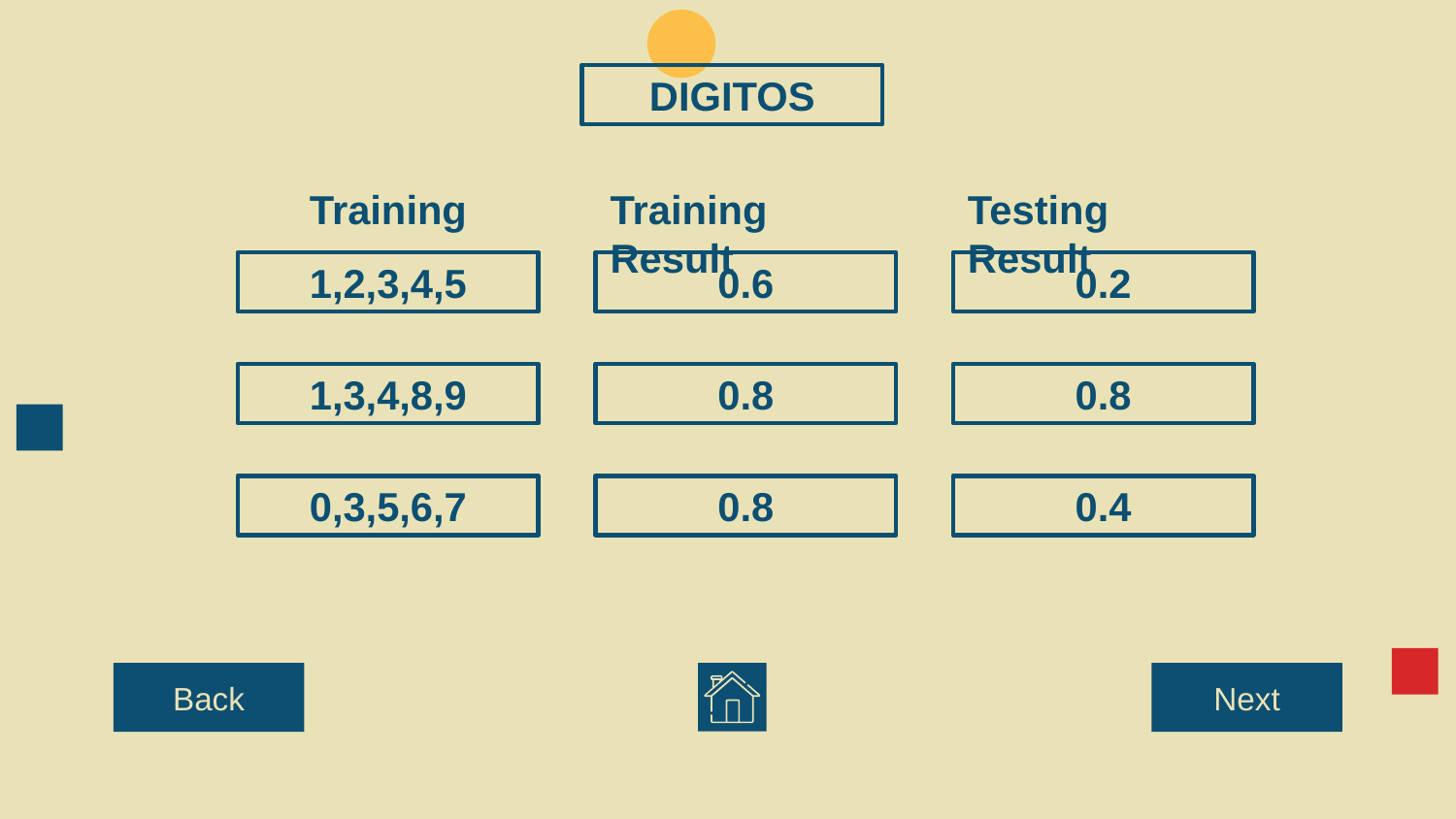

DIGITOS
Training
Training Result
Testing Result
1,2,3,4,5
0.6
0.2
1,3,4,8,9
0.8
0.8
0,3,5,6,7
0.8
0.4
Back

Next